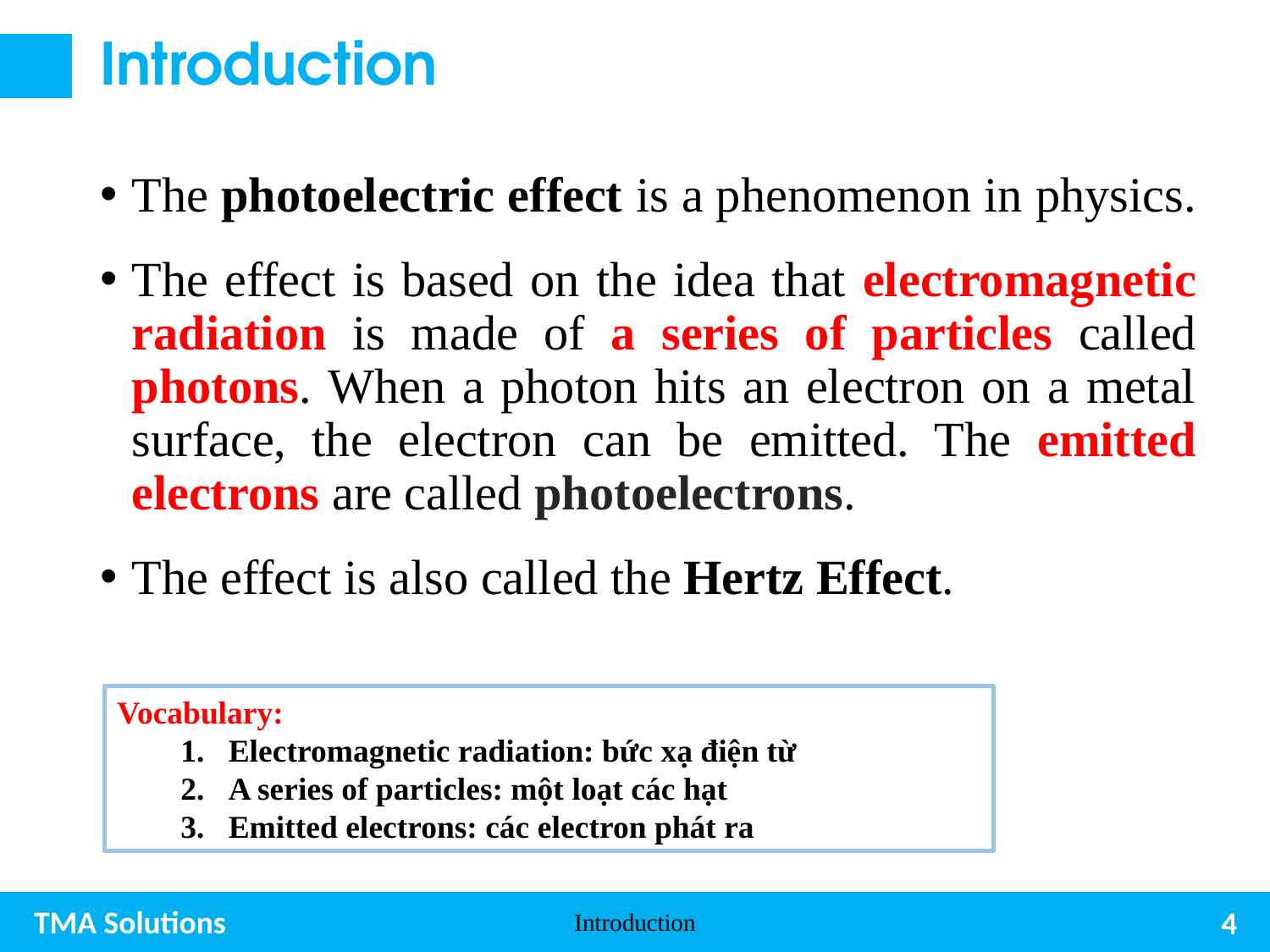

# Introduction
The photoelectric effect is a phenomenon in physics.
The effect is based on the idea that electromagnetic radiation is made of a series of particles called photons. When a photon hits an electron on a metal surface, the electron can be emitted. The emitted electrons are called photoelectrons.
The effect is also called the Hertz Effect.

Vocabulary:
Electromagnetic radiation: bức xạ điện từ
A series of particles: một loạt các hạt
Emitted electrons: các electron phát ra
Introduction
4